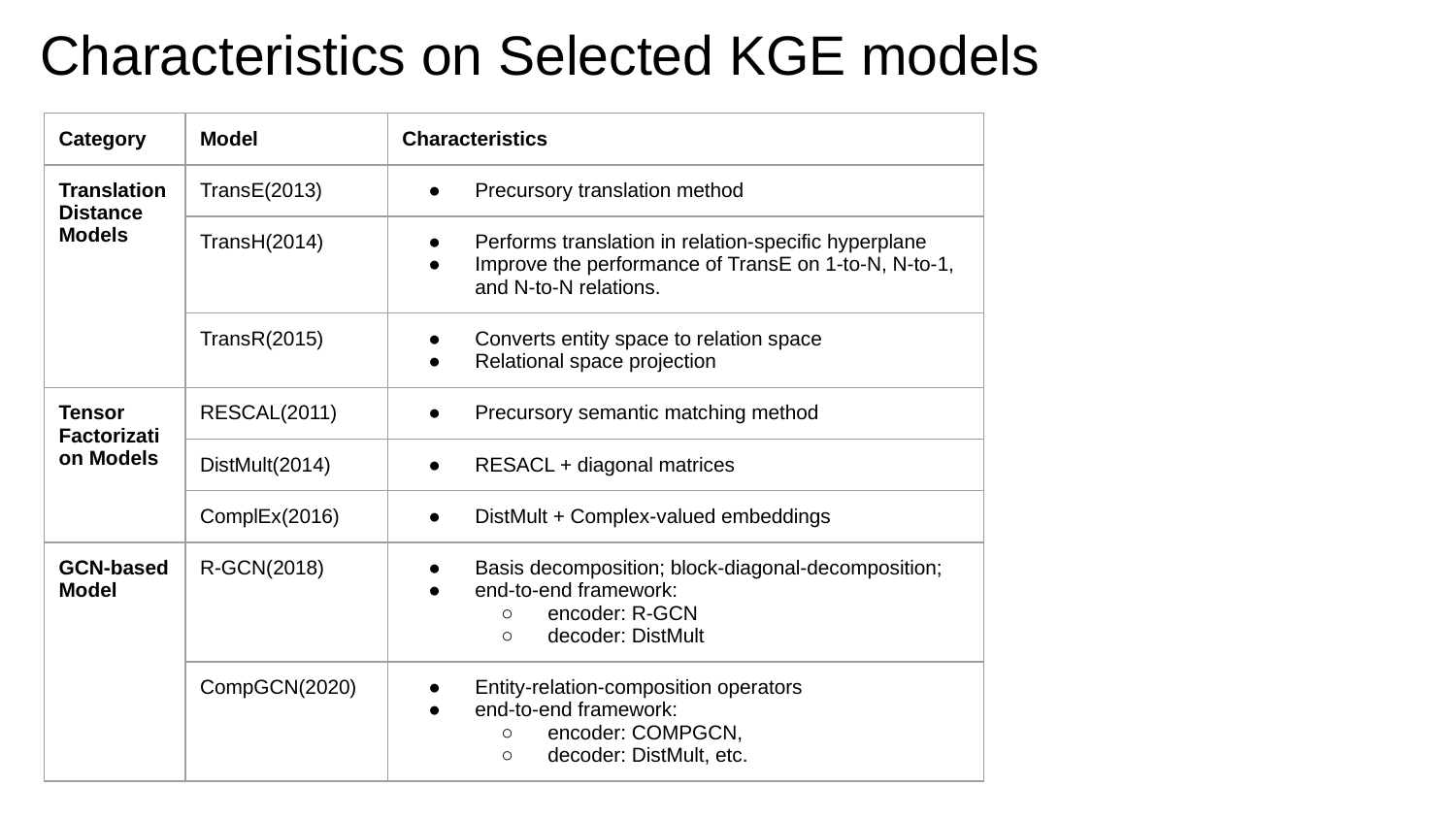

# Characteristics on Selected KGE models
| Category | Model | Characteristics |
| --- | --- | --- |
| Translation Distance Models | TransE(2013) | Precursory translation method |
|  | TransH(2014) | Performs translation in relation-specific hyperplane Improve the performance of TransE on 1-to-N, N-to-1, and N-to-N relations. |
|  | TransR(2015) | Converts entity space to relation space Relational space projection |
| Tensor Factorization Models | RESCAL(2011) | Precursory semantic matching method |
|  | DistMult(2014) | RESACL + diagonal matrices |
|  | ComplEx(2016) | DistMult + Complex-valued embeddings |
| GCN-based Model | R-GCN(2018) | Basis decomposition; block-diagonal-decomposition; end-to-end framework: encoder: R-GCN decoder: DistMult |
|  | CompGCN(2020) | Entity-relation-composition operators end-to-end framework: encoder: COMPGCN, decoder: DistMult, etc. |